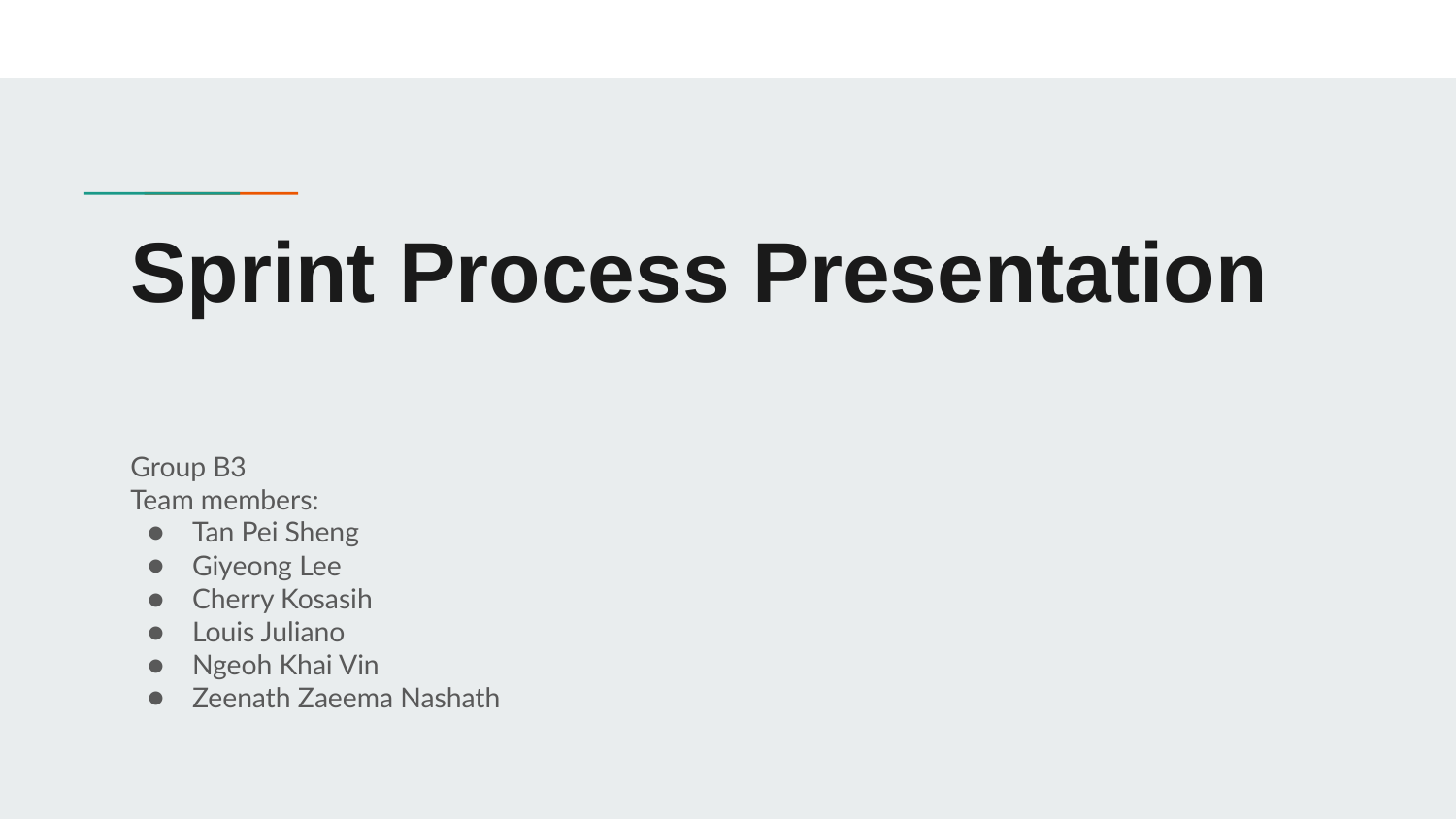

# Sprint Process Presentation
Group B3
Team members:
Tan Pei Sheng
Giyeong Lee
Cherry Kosasih
Louis Juliano
Ngeoh Khai Vin
Zeenath Zaeema Nashath